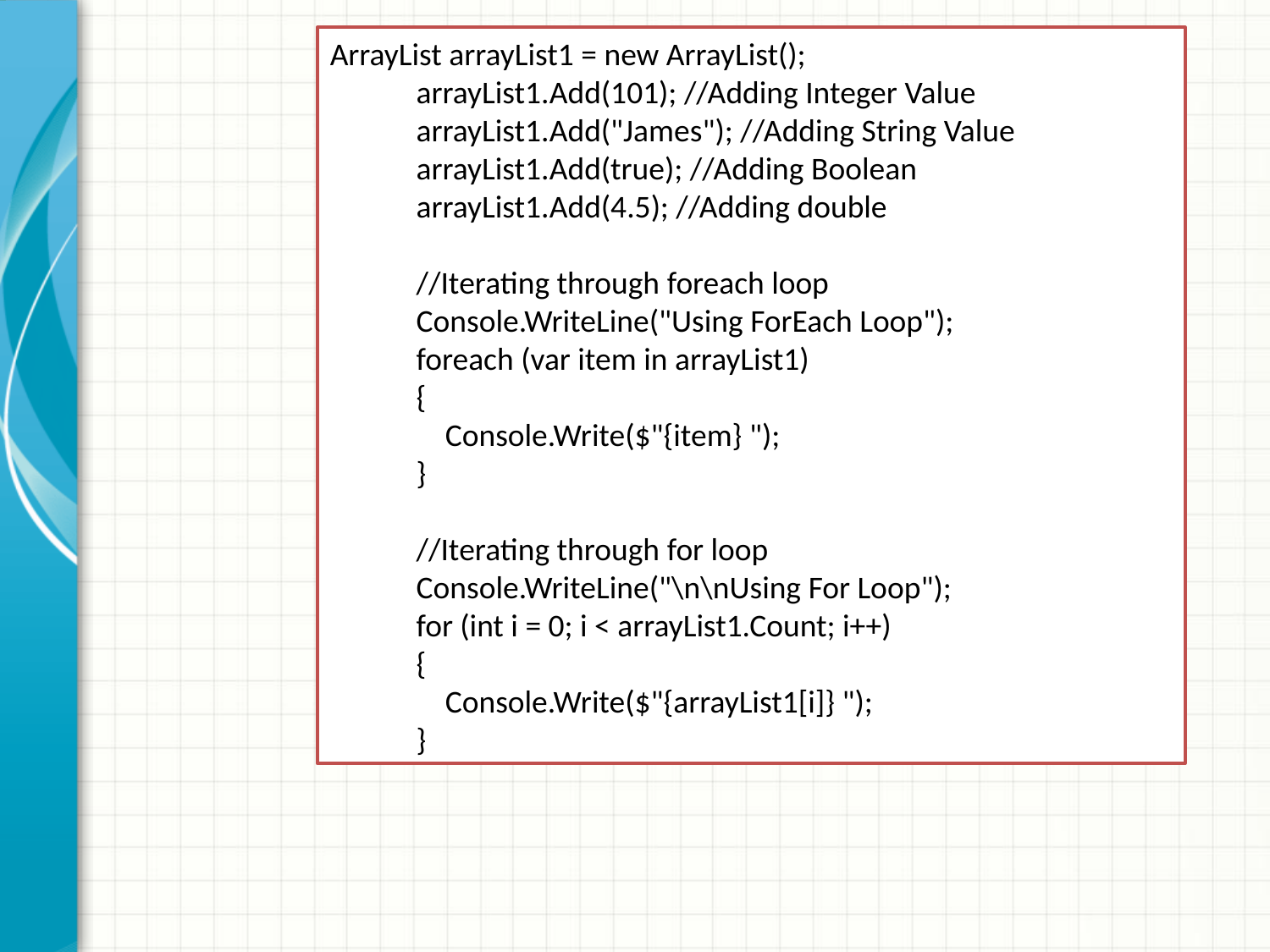

ArrayList arrayList1 = new ArrayList();
            arrayList1.Add(101); //Adding Integer Value
            arrayList1.Add("James"); //Adding String Value
            arrayList1.Add(true); //Adding Boolean
            arrayList1.Add(4.5); //Adding double

            //Iterating through foreach loop
            Console.WriteLine("Using ForEach Loop");
            foreach (var item in arrayList1)
            {
                Console.Write($"{item} ");
            }

            //Iterating through for loop
            Console.WriteLine("\n\nUsing For Loop");
            for (int i = 0; i < arrayList1.Count; i++)
            {
                Console.Write($"{arrayList1[i]} ");
            }